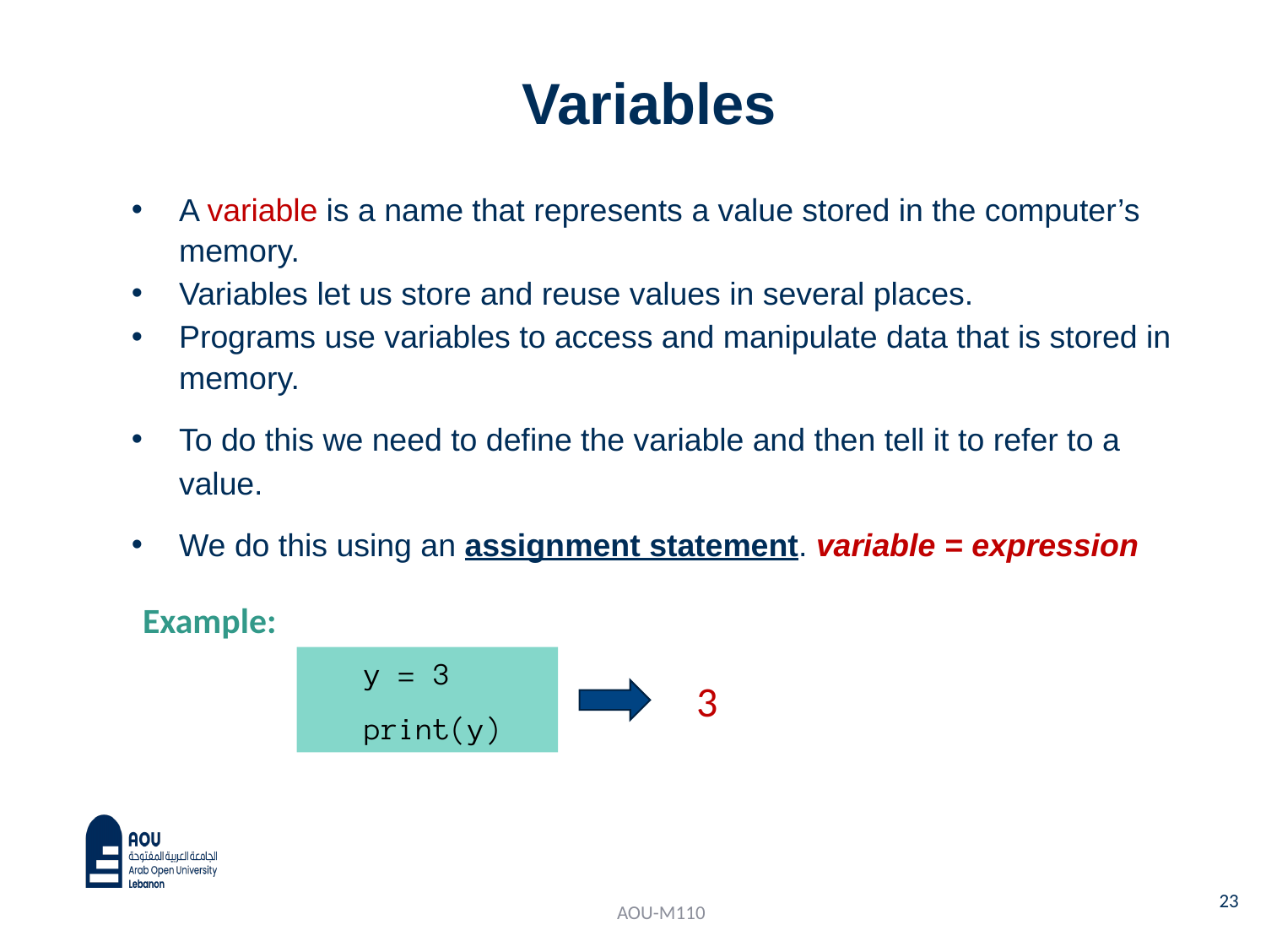

# Variables
A variable is a name that represents a value stored in the computer’s memory.
Variables let us store and reuse values in several places.
Programs use variables to access and manipulate data that is stored in memory.
To do this we need to define the variable and then tell it to refer to a value.
We do this using an assignment statement. variable = expression
Example:
y = 3
print(y)
3

23
AOU-M110